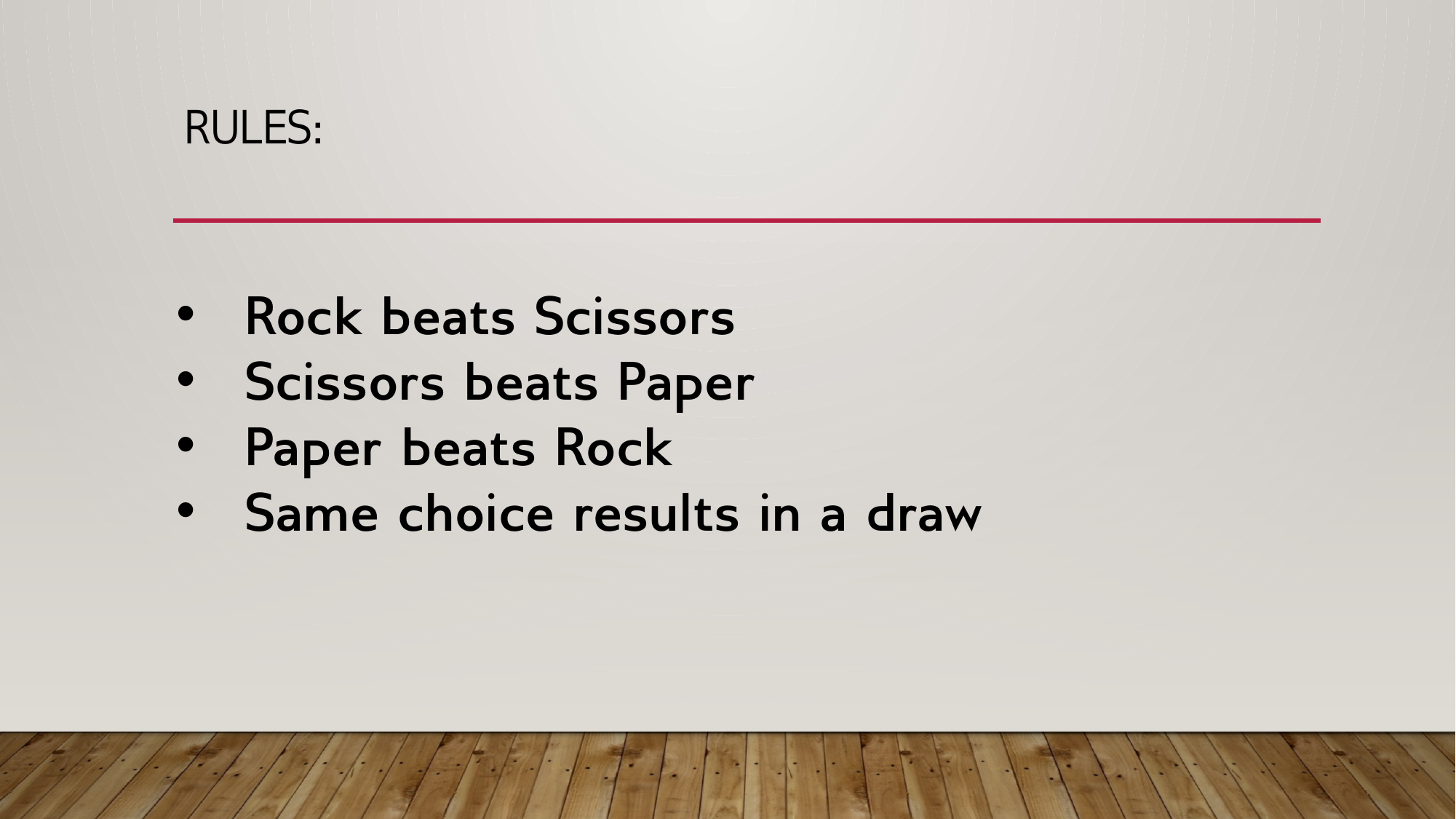

# Rules:
Rock beats Scissors
Scissors beats Paper
Paper beats Rock
Same choice results in a draw